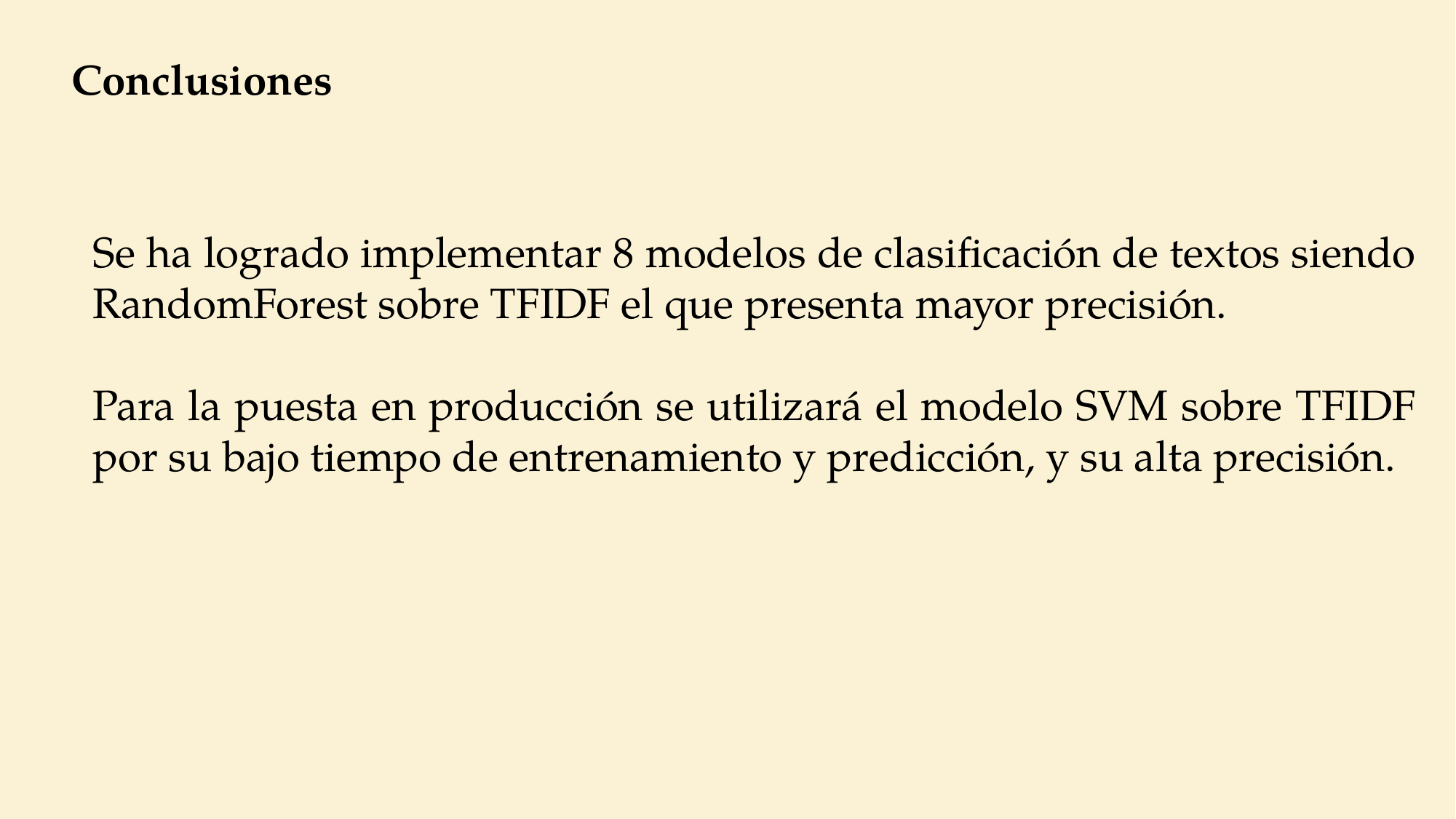

Conclusiones
Se ha logrado implementar 8 modelos de clasificación de textos siendo RandomForest sobre TFIDF el que presenta mayor precisión.

Para la puesta en producción se utilizará el modelo SVM sobre TFIDF por su bajo tiempo de entrenamiento y predicción, y su alta precisión.